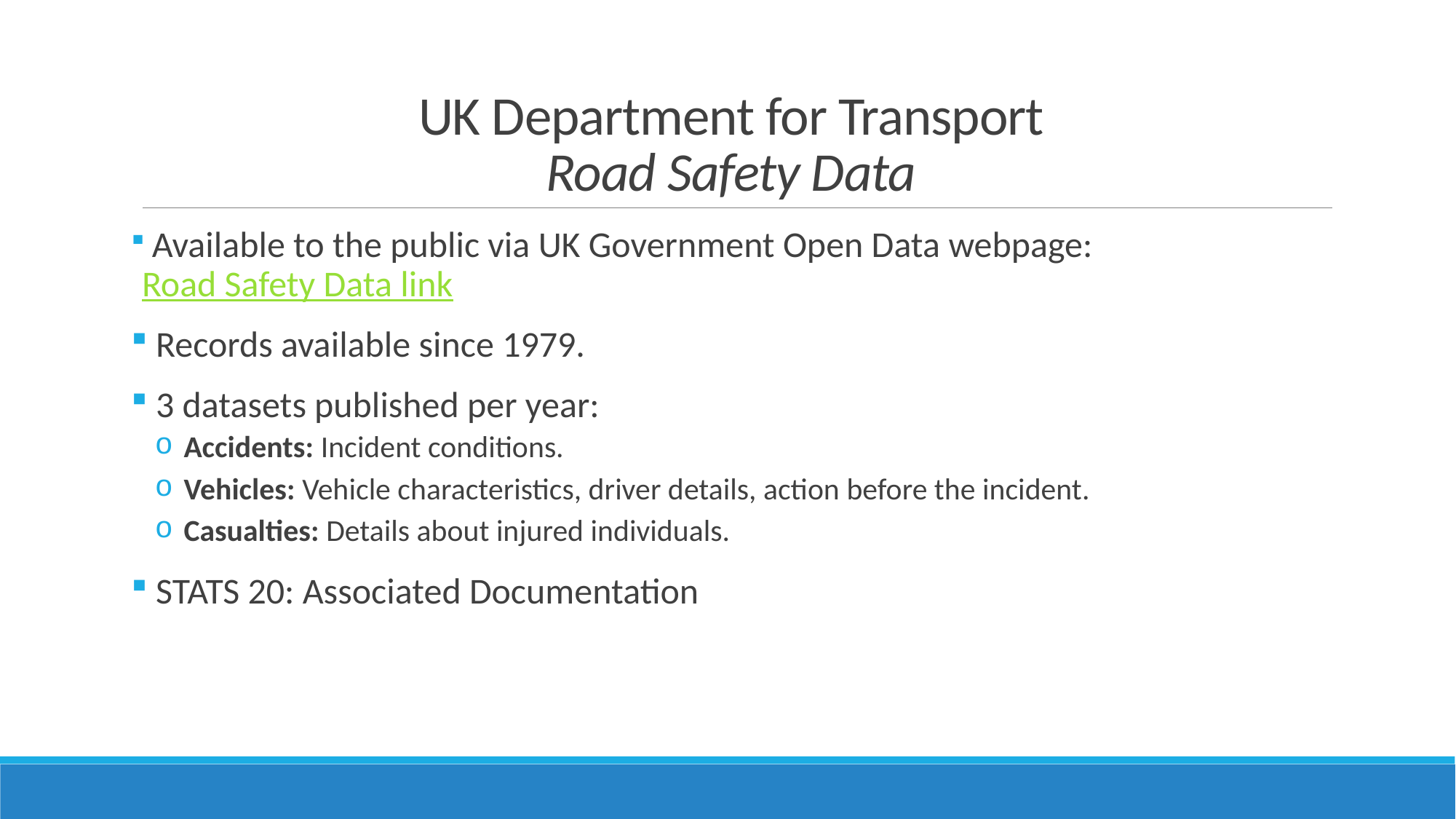

# UK Department for Transport Road Safety Data
 Available to the public via UK Government Open Data webpage:
Road Safety Data link
 Records available since 1979.
 3 datasets published per year:
 Accidents: Incident conditions.
 Vehicles: Vehicle characteristics, driver details, action before the incident.
 Casualties: Details about injured individuals.
 STATS 20: Associated Documentation